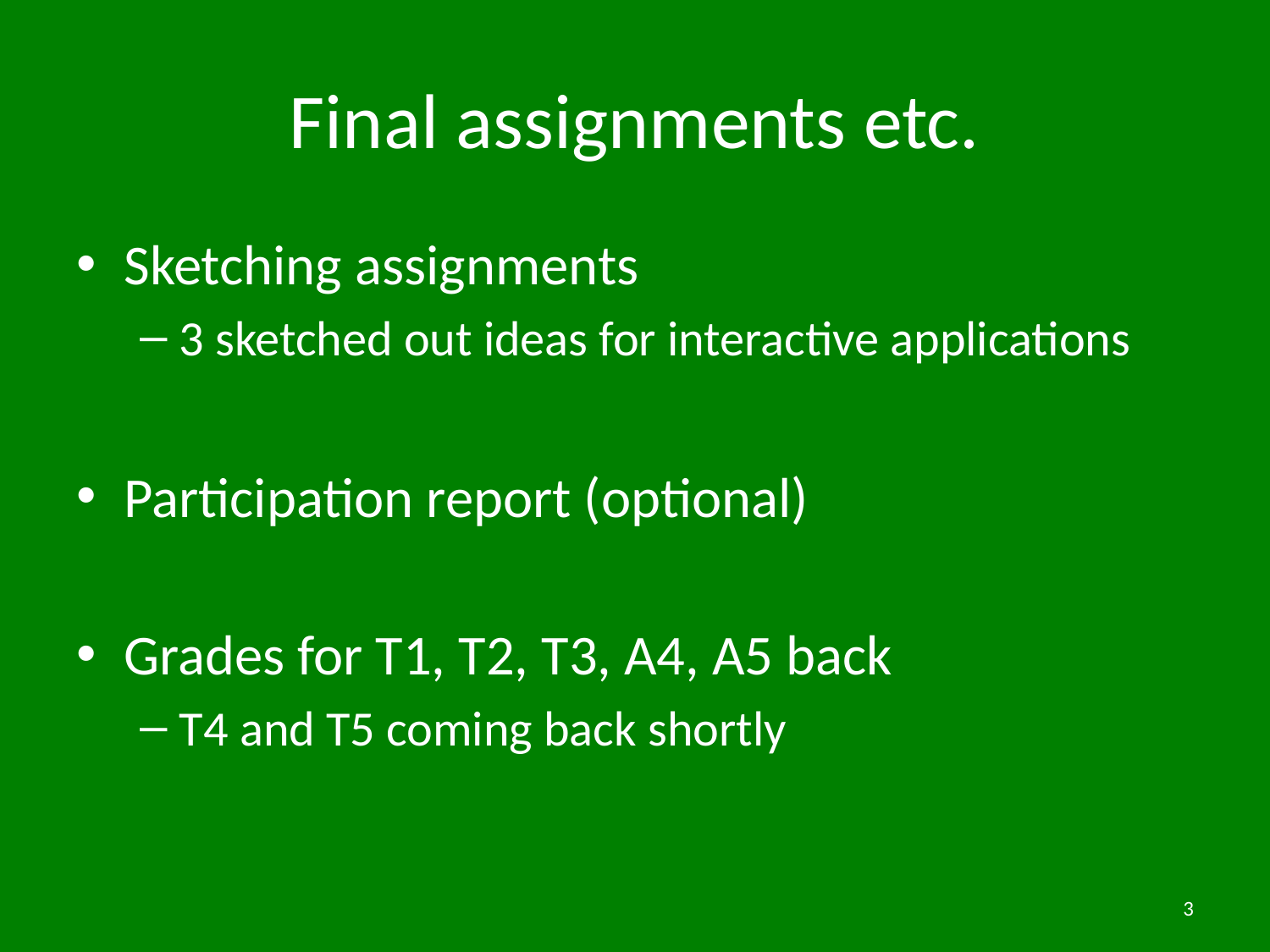

# Final assignments etc.
Sketching assignments
3 sketched out ideas for interactive applications

Participation report (optional)

Grades for T1, T2, T3, A4, A5 back
T4 and T5 coming back shortly
3